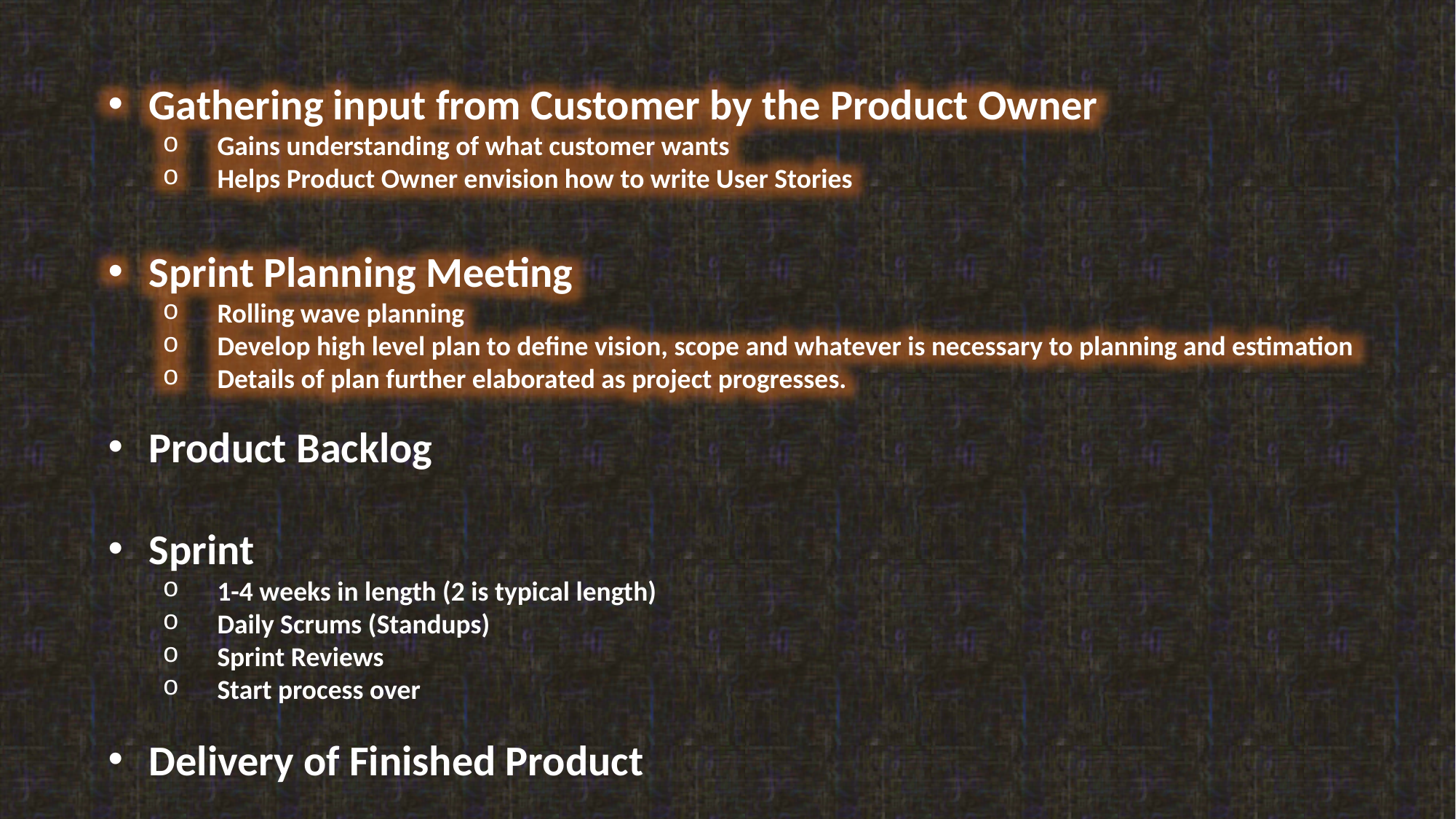

Gathering input from Customer by the Product Owner
Gains understanding of what customer wants
Helps Product Owner envision how to write User Stories

Sprint Planning Meeting
Rolling wave planning
Develop high level plan to define vision, scope and whatever is necessary to planning and estimation
Details of plan further elaborated as project progresses.

Product Backlog

Sprint
1-4 weeks in length (2 is typical length)
Daily Scrums (Standups)
Sprint Reviews
Start process over

Delivery of Finished Product